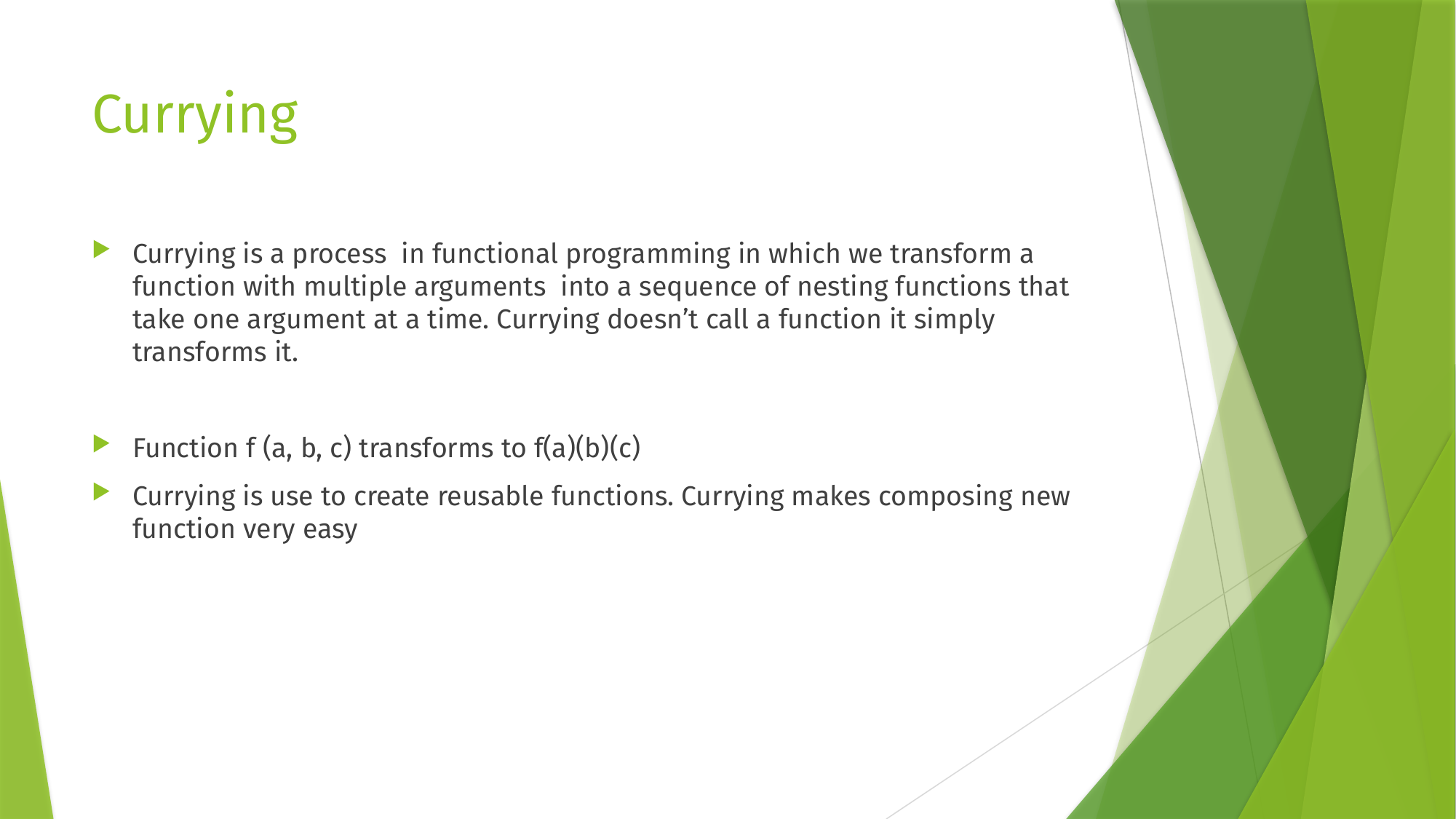

# Currying
Currying is a process  in functional programming in which we transform a function with multiple arguments  into a sequence of nesting functions that take one argument at a time. Currying doesn’t call a function it simply transforms it.

Function f (a, b, c) transforms to f(a)(b)(c)
Currying is use to create reusable functions. Currying makes composing new function very easy